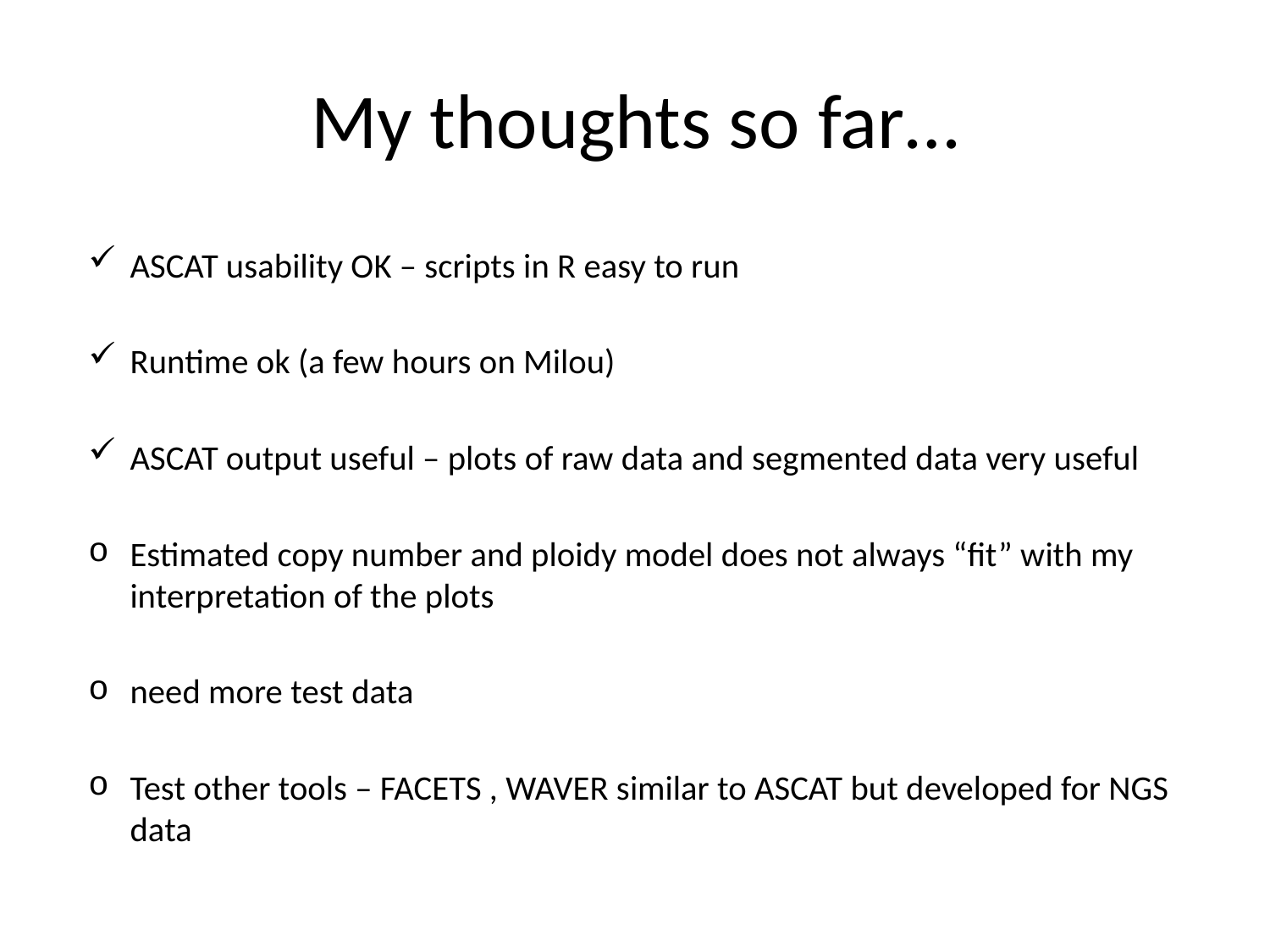

# My thoughts so far…
ASCAT usability OK – scripts in R easy to run

Runtime ok (a few hours on Milou)

ASCAT output useful – plots of raw data and segmented data very useful

Estimated copy number and ploidy model does not always “fit” with my interpretation of the plots

need more test data

Test other tools – FACETS , WAVER similar to ASCAT but developed for NGS data